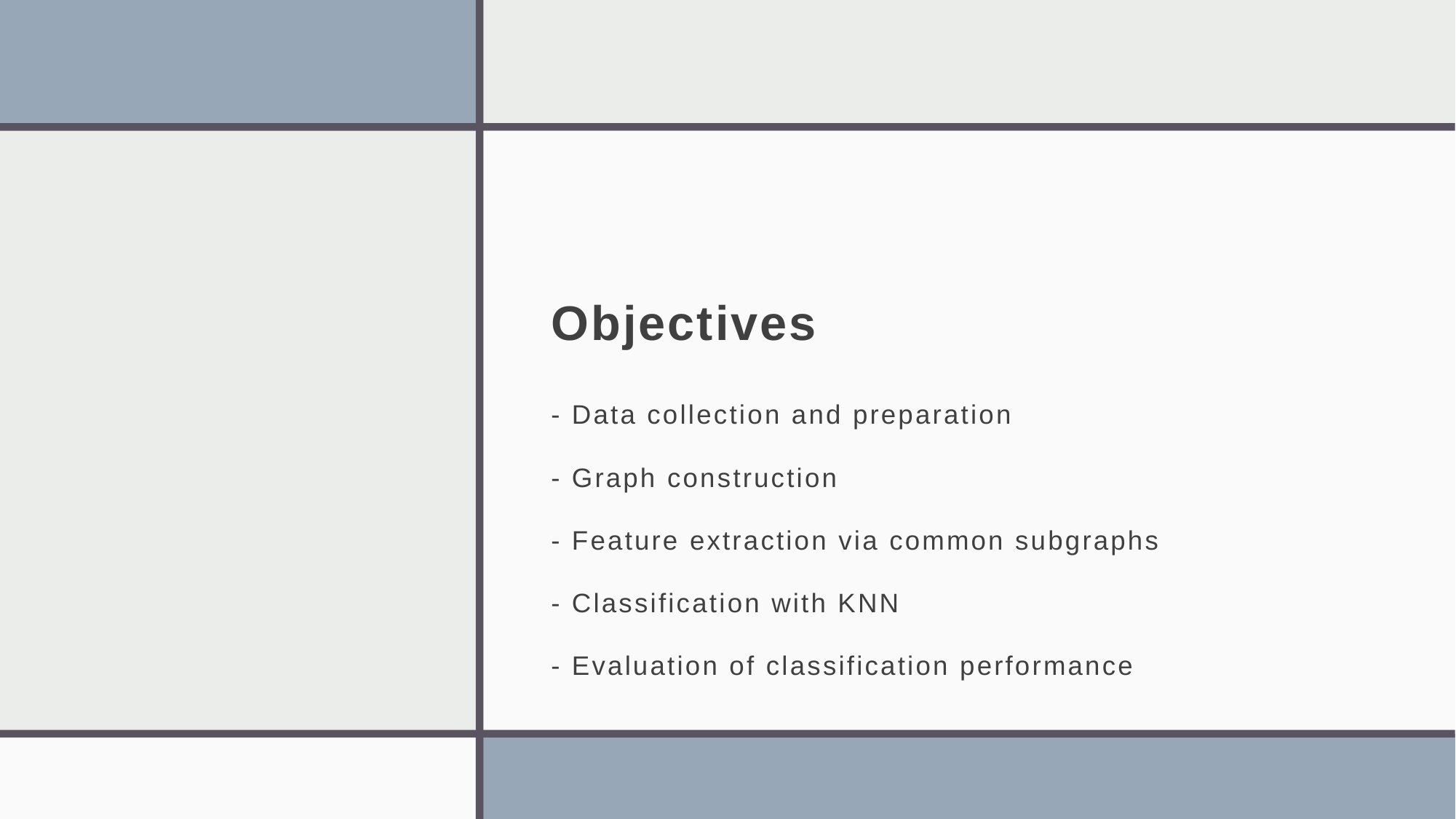

# Objectives
- Data collection and preparation
- Graph construction
- Feature extraction via common subgraphs
- Classification with KNN
- Evaluation of classification performance